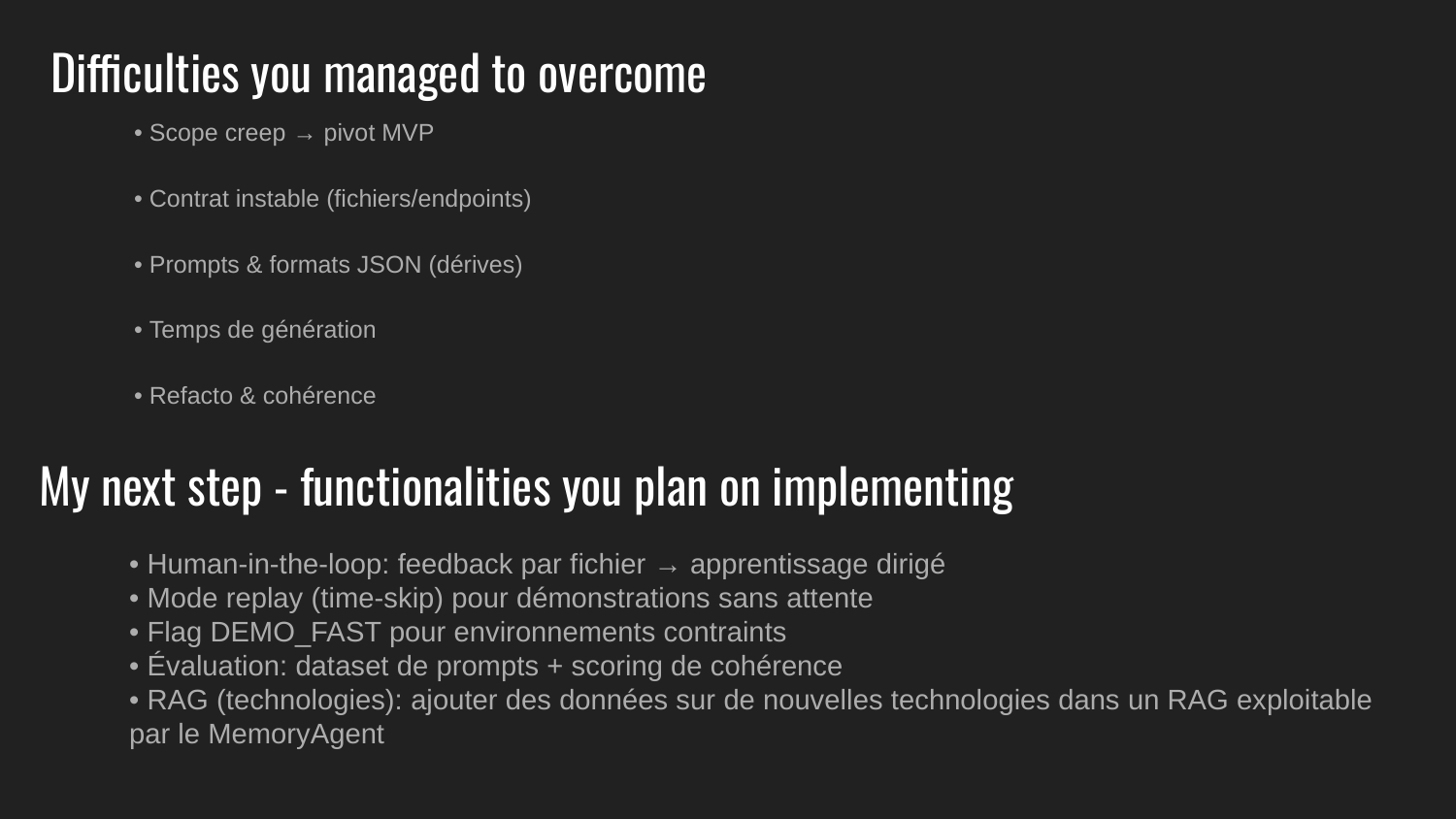

Difficulties you managed to overcome

• Scope creep → pivot MVP
• Contrat instable (fichiers/endpoints)
• Prompts & formats JSON (dérives)
• Temps de génération
• Refacto & cohérence

My next step - functionalities you plan on implementing
• Human‑in‑the‑loop: feedback par fichier → apprentissage dirigé
• Mode replay (time‑skip) pour démonstrations sans attente
• Flag DEMO_FAST pour environnements contraints
• Évaluation: dataset de prompts + scoring de cohérence
• RAG (technologies): ajouter des données sur de nouvelles technologies dans un RAG exploitable   par le MemoryAgent